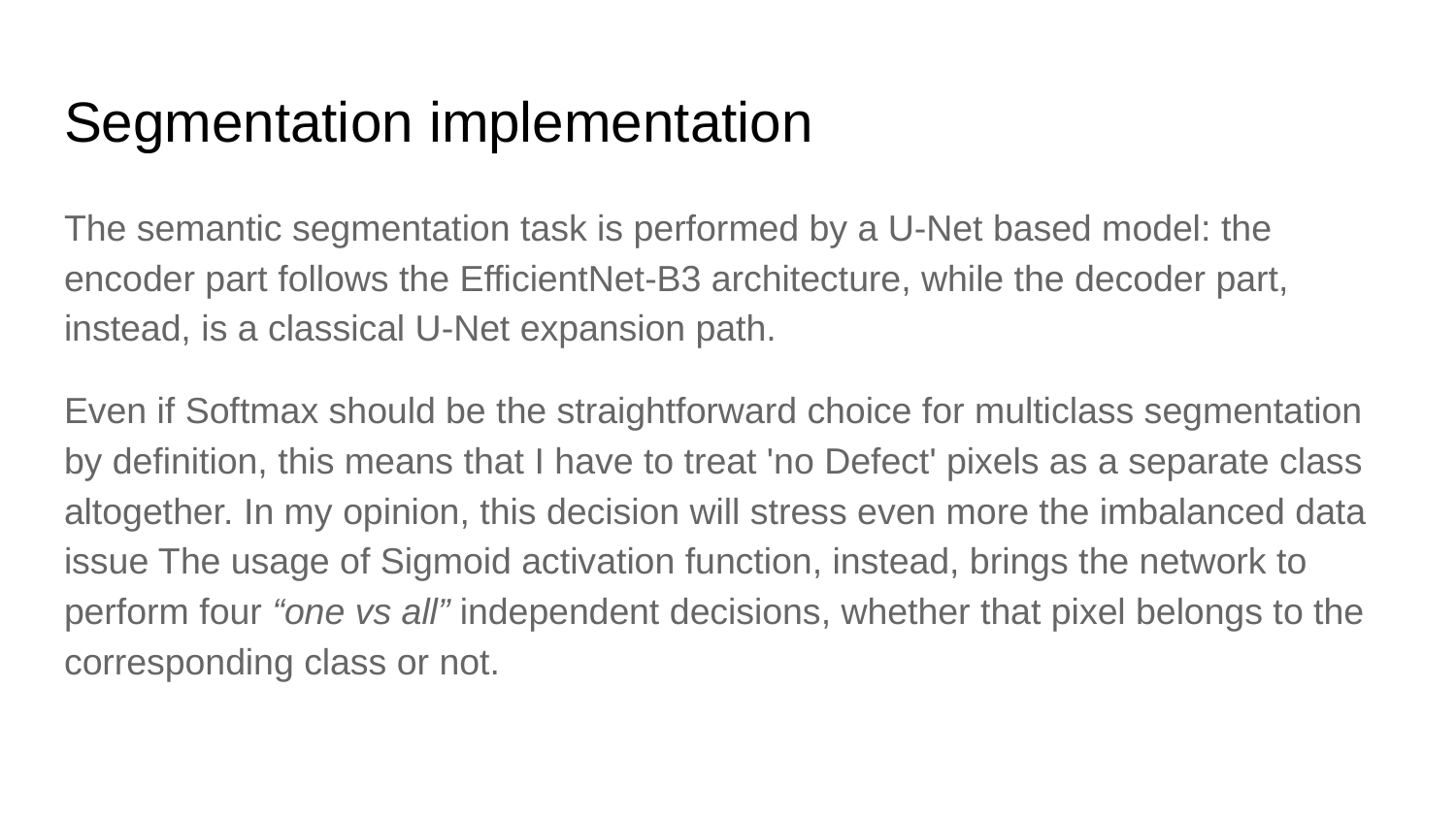

# Segmentation implementation
The semantic segmentation task is performed by a U-Net based model: the encoder part follows the EfficientNet-B3 architecture, while the decoder part, instead, is a classical U-Net expansion path.
Even if Softmax should be the straightforward choice for multiclass segmentation by definition, this means that I have to treat 'no Defect' pixels as a separate class altogether. In my opinion, this decision will stress even more the imbalanced data issue The usage of Sigmoid activation function, instead, brings the network to perform four “one vs all” independent decisions, whether that pixel belongs to the corresponding class or not.